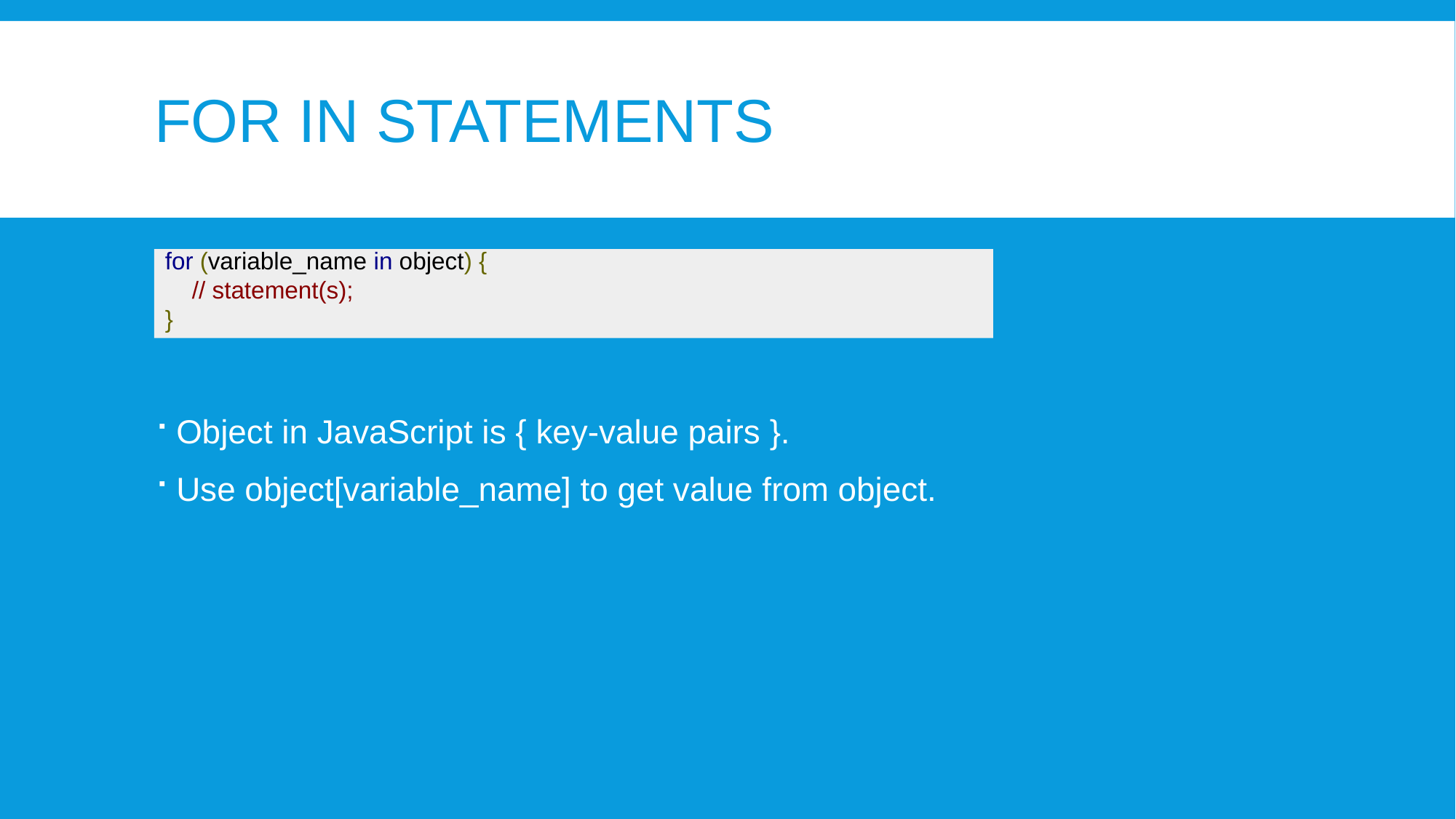

# For in statements
for (variable_name in object) {
    // statement(s);
}
Object in JavaScript is { key-value pairs }.
Use object[variable_name] to get value from object.